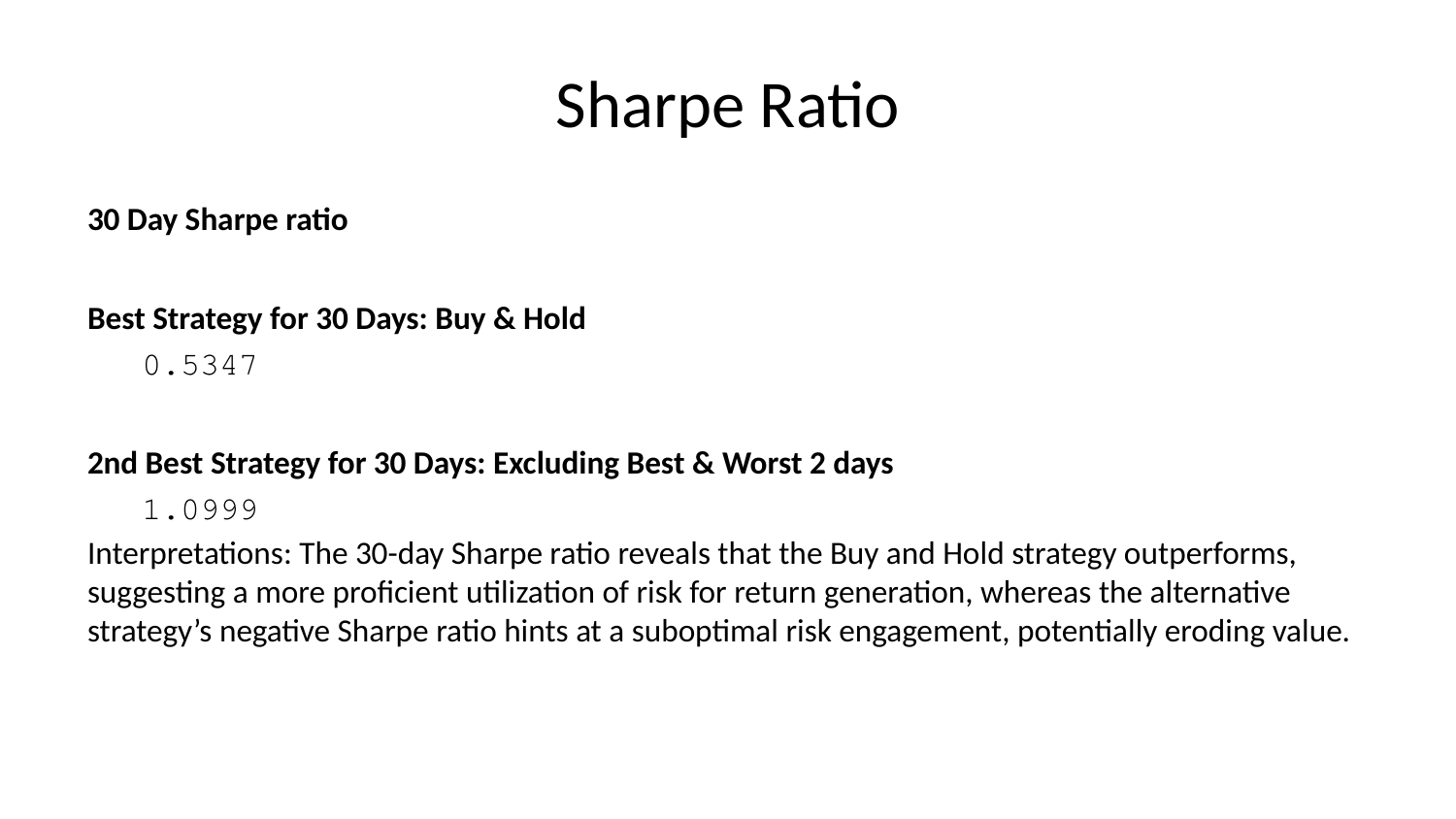

# Sharpe Ratio
30 Day Sharpe ratio
Best Strategy for 30 Days: Buy & Hold
0.5347
2nd Best Strategy for 30 Days: Excluding Best & Worst 2 days
1.0999
Interpretations: The 30-day Sharpe ratio reveals that the Buy and Hold strategy outperforms, suggesting a more proficient utilization of risk for return generation, whereas the alternative strategy’s negative Sharpe ratio hints at a suboptimal risk engagement, potentially eroding value.